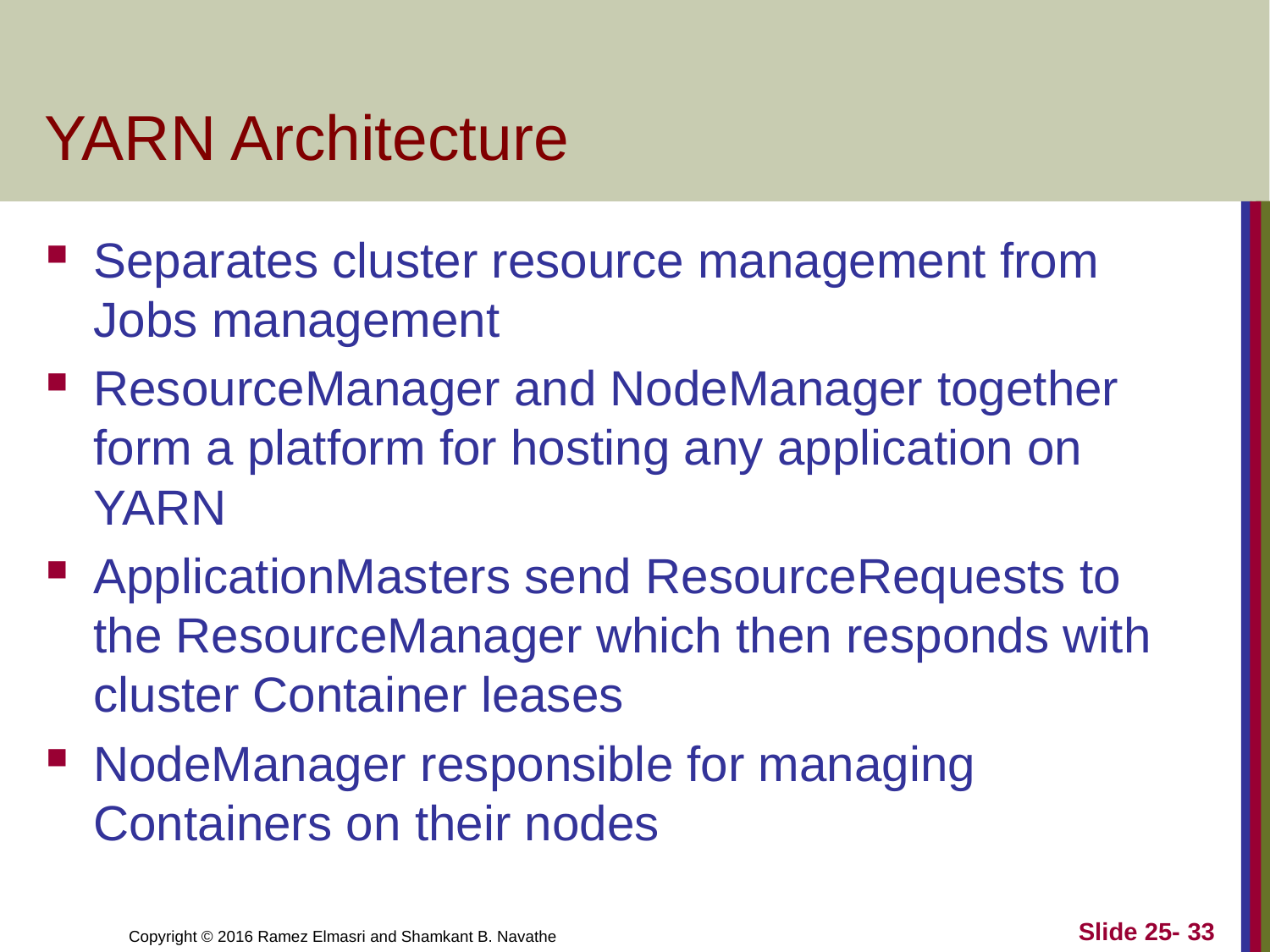

# YARN Architecture
Separates cluster resource management from Jobs management
ResourceManager and NodeManager together form a platform for hosting any application on YARN
ApplicationMasters send ResourceRequests to the ResourceManager which then responds with cluster Container leases
NodeManager responsible for managing Containers on their nodes
Slide 25- 33